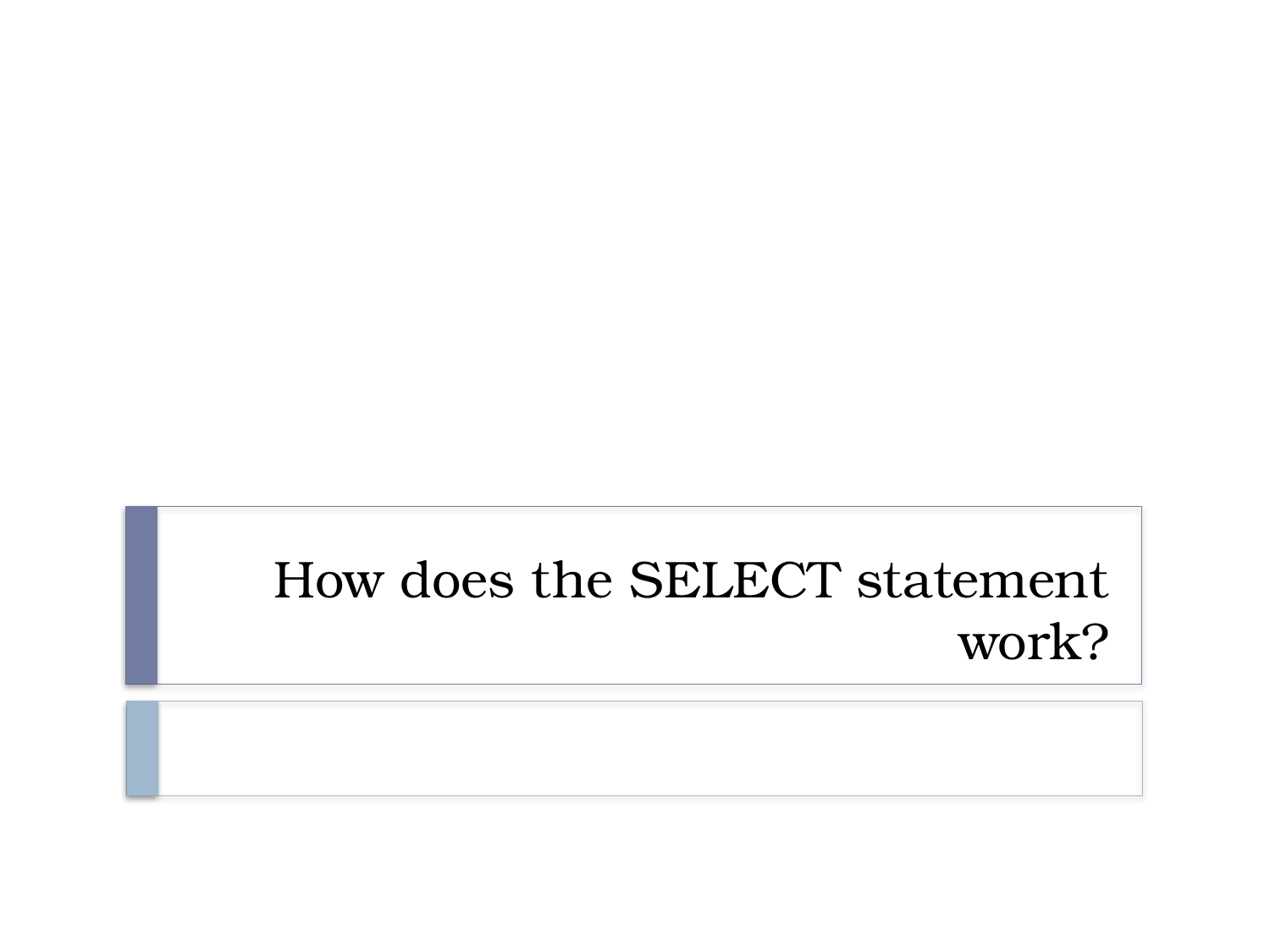

# How does the SELECT statement work?